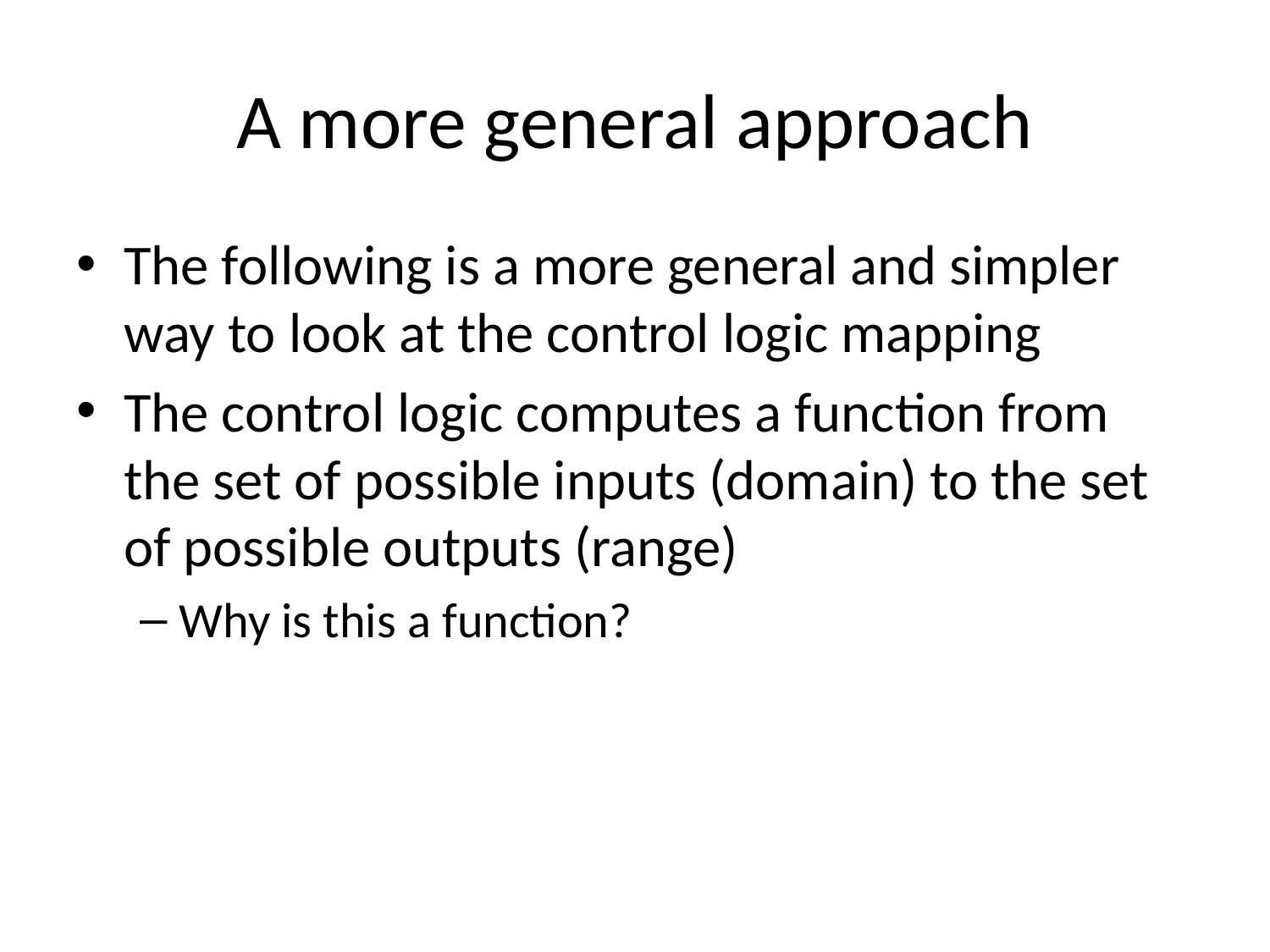

# A more general approach
The following is a more general and simpler way to look at the control logic mapping
The control logic computes a function from the set of possible inputs (domain) to the set of possible outputs (range)
Why is this a function?